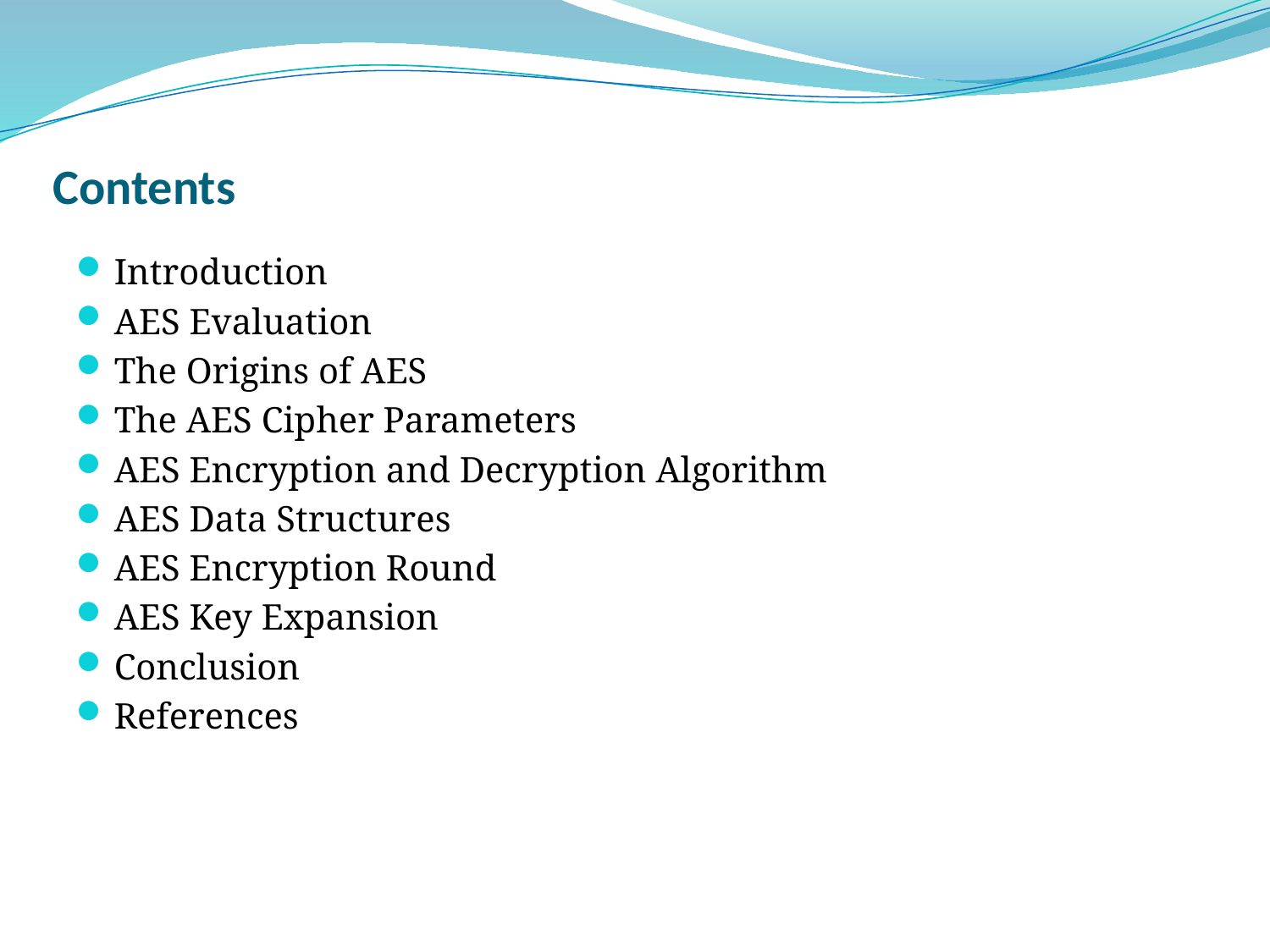

# Contents
Introduction
AES Evaluation
The Origins of AES
The AES Cipher Parameters
AES Encryption and Decryption Algorithm
AES Data Structures
AES Encryption Round
AES Key Expansion
Conclusion
References